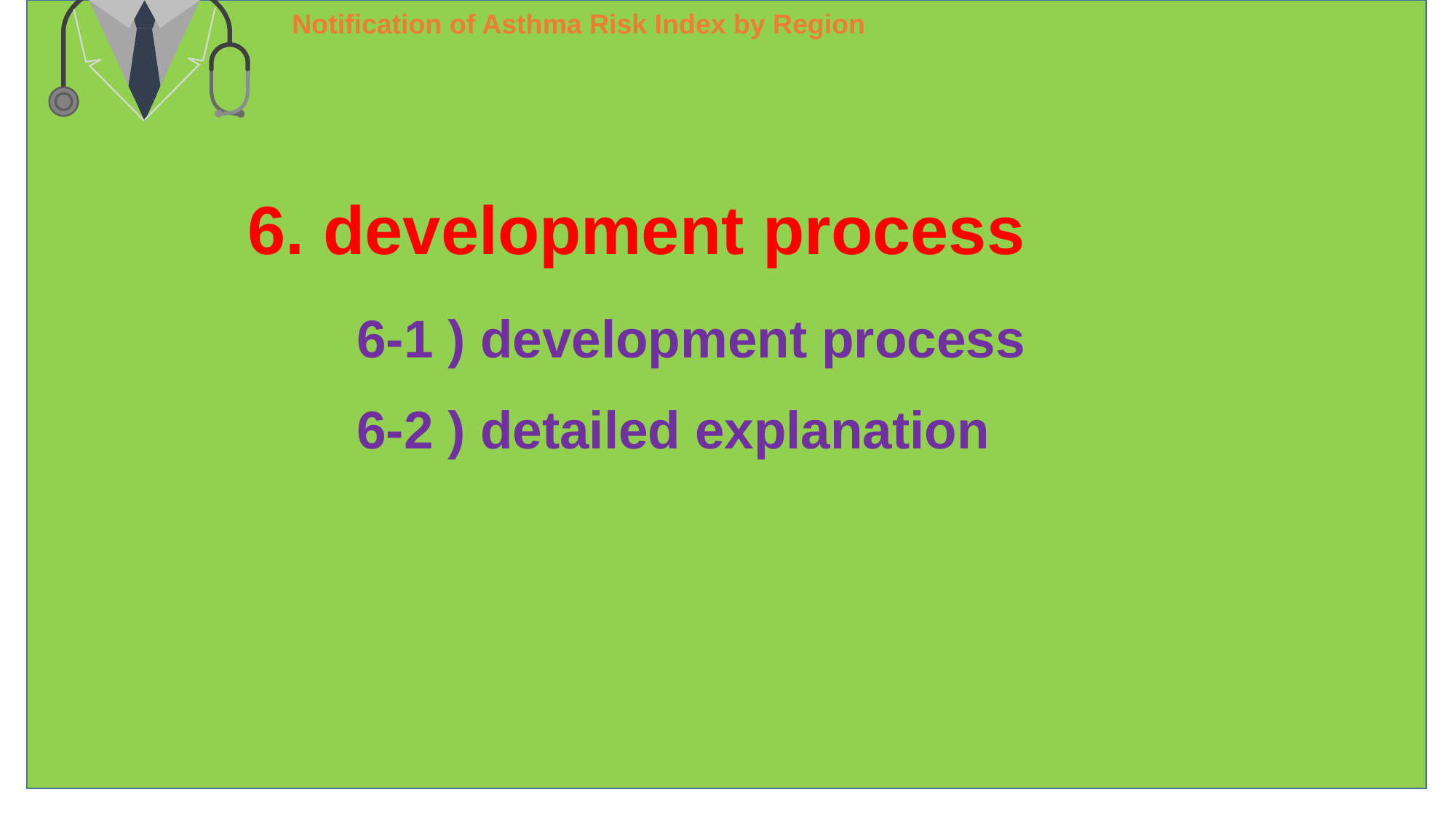

50%
CONTENTS A
Notification of Asthma Risk Index by Region
6. development process

	6-1 ) development process

	6-2 ) detailed explanation